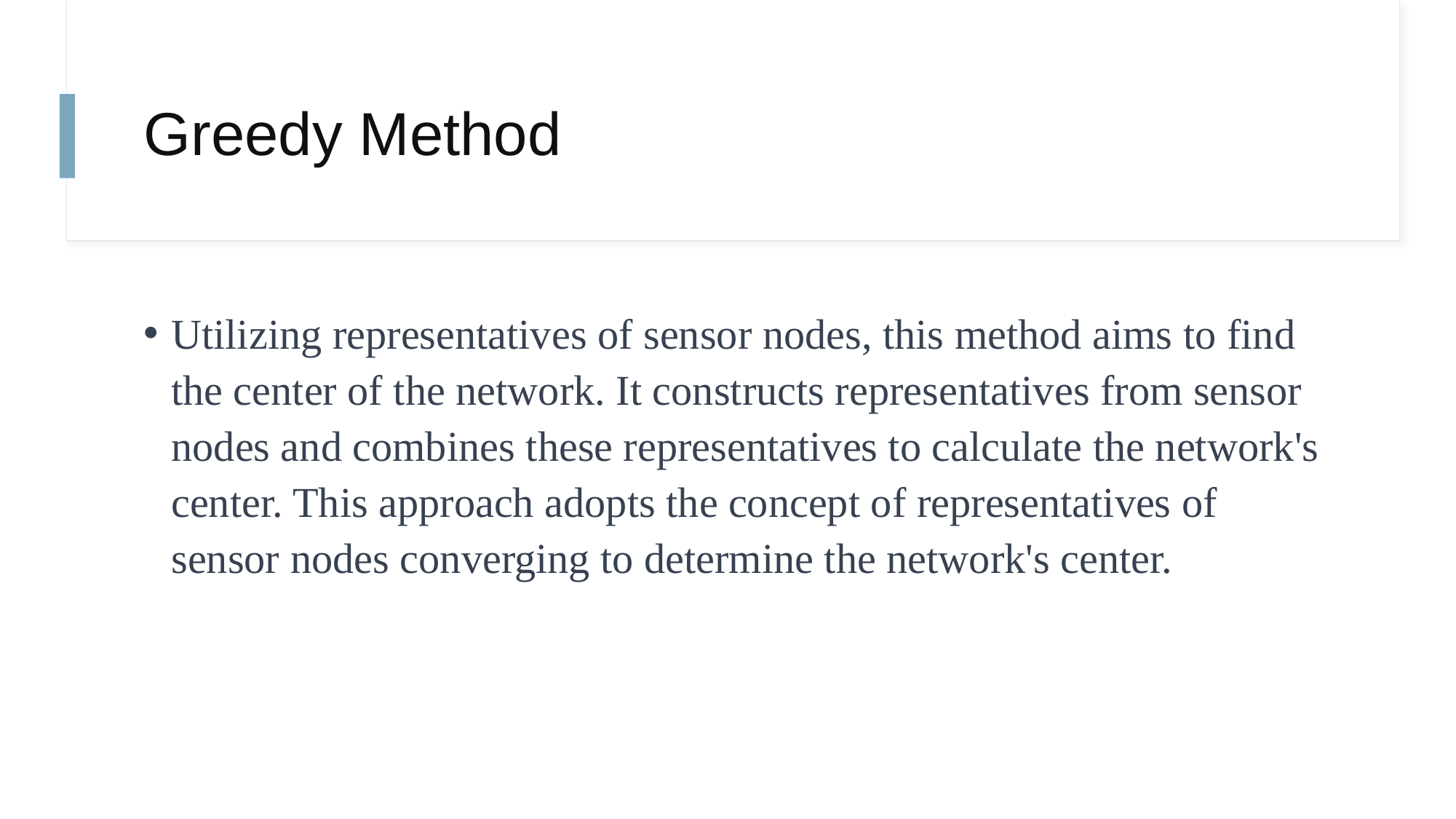

# Greedy Method
Utilizing representatives of sensor nodes, this method aims to find the center of the network. It constructs representatives from sensor nodes and combines these representatives to calculate the network's center. This approach adopts the concept of representatives of sensor nodes converging to determine the network's center.